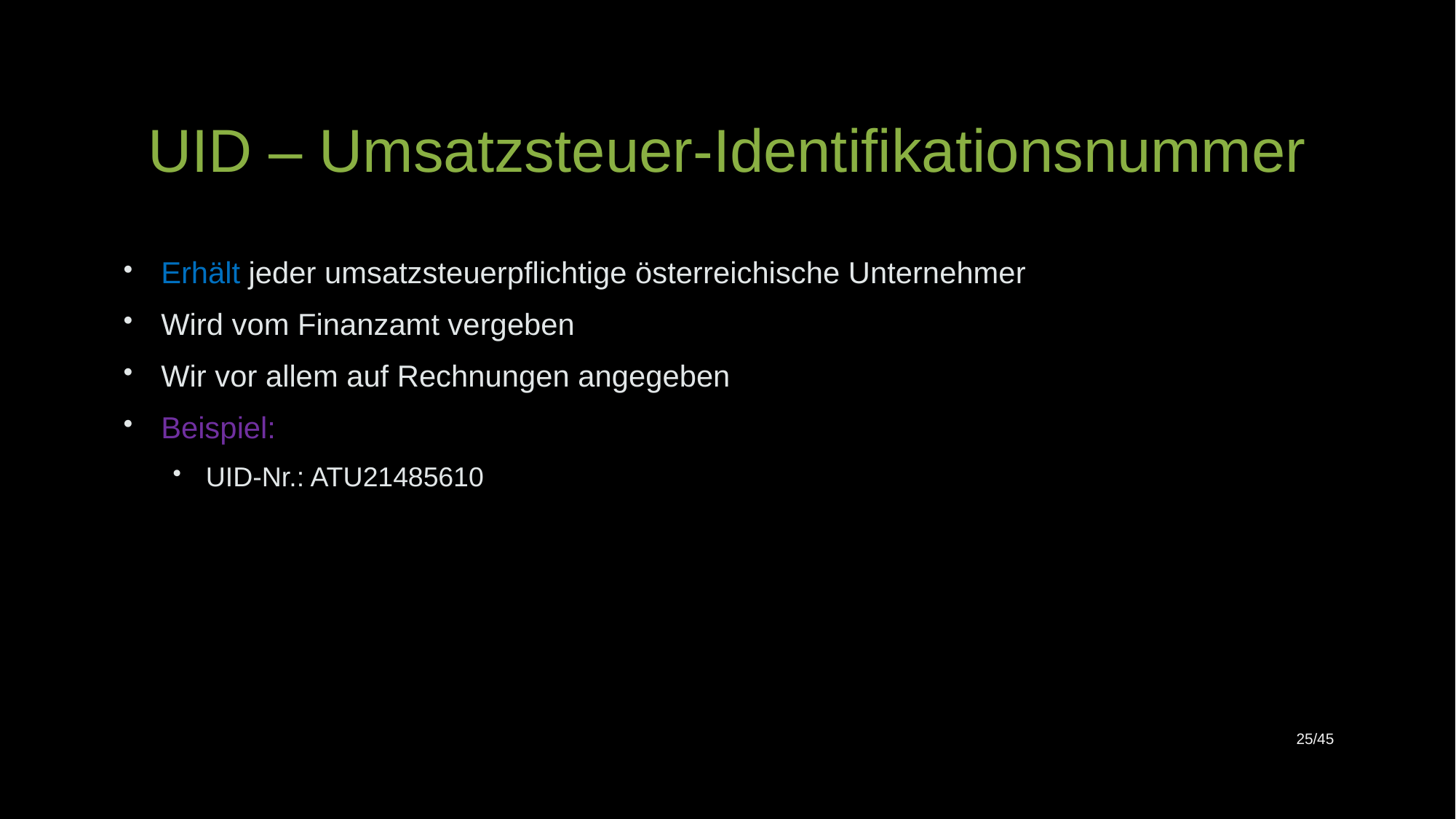

# UID – Umsatzsteuer-Identifikationsnummer
Erhält jeder umsatzsteuerpflichtige österreichische Unternehmer
Wird vom Finanzamt vergeben
Wir vor allem auf Rechnungen angegeben
Beispiel:
UID-Nr.: ATU21485610
25